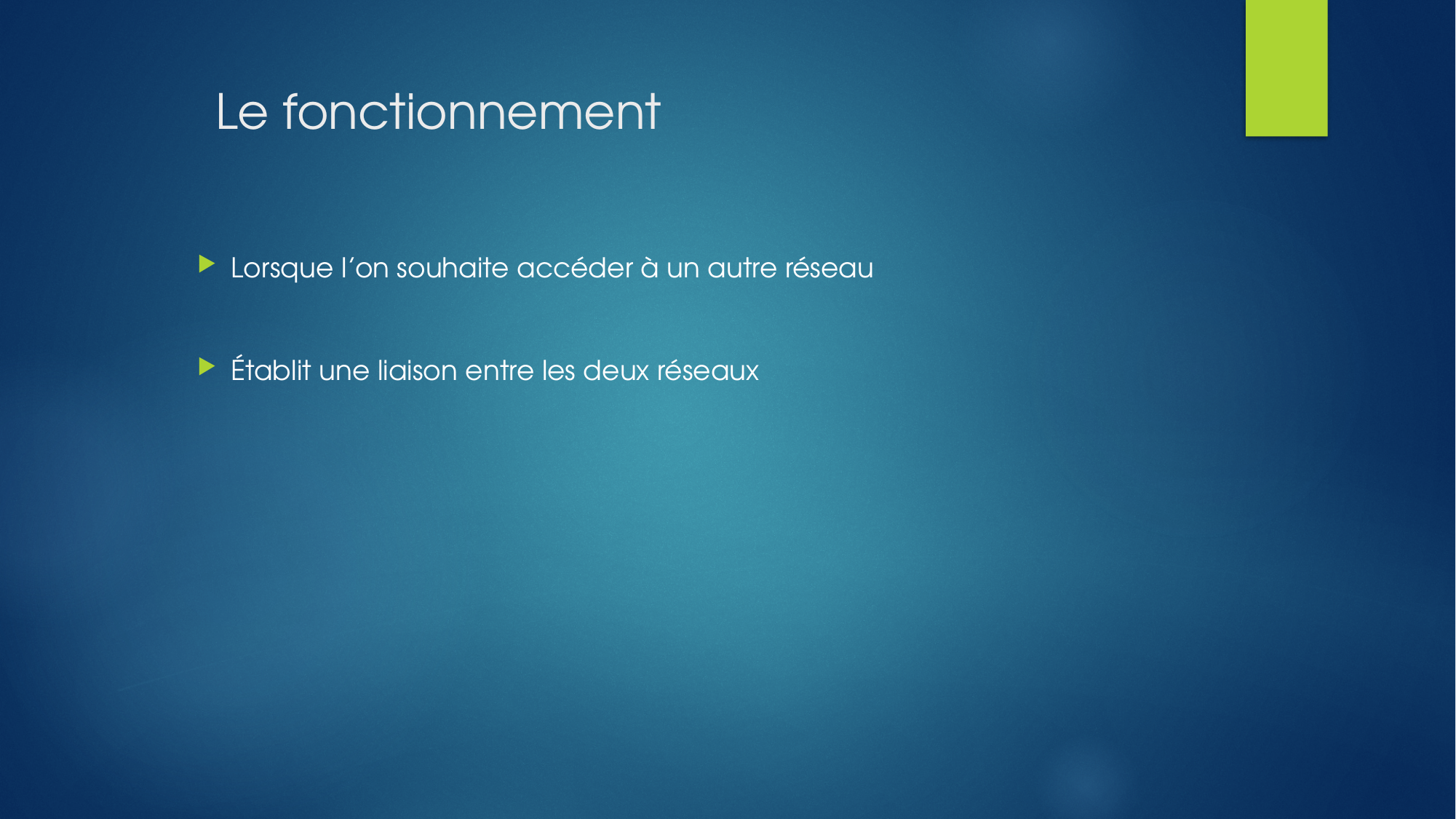

# Le fonctionnement
Lorsque l’on souhaite accéder à un autre réseau

Établit une liaison entre les deux réseaux